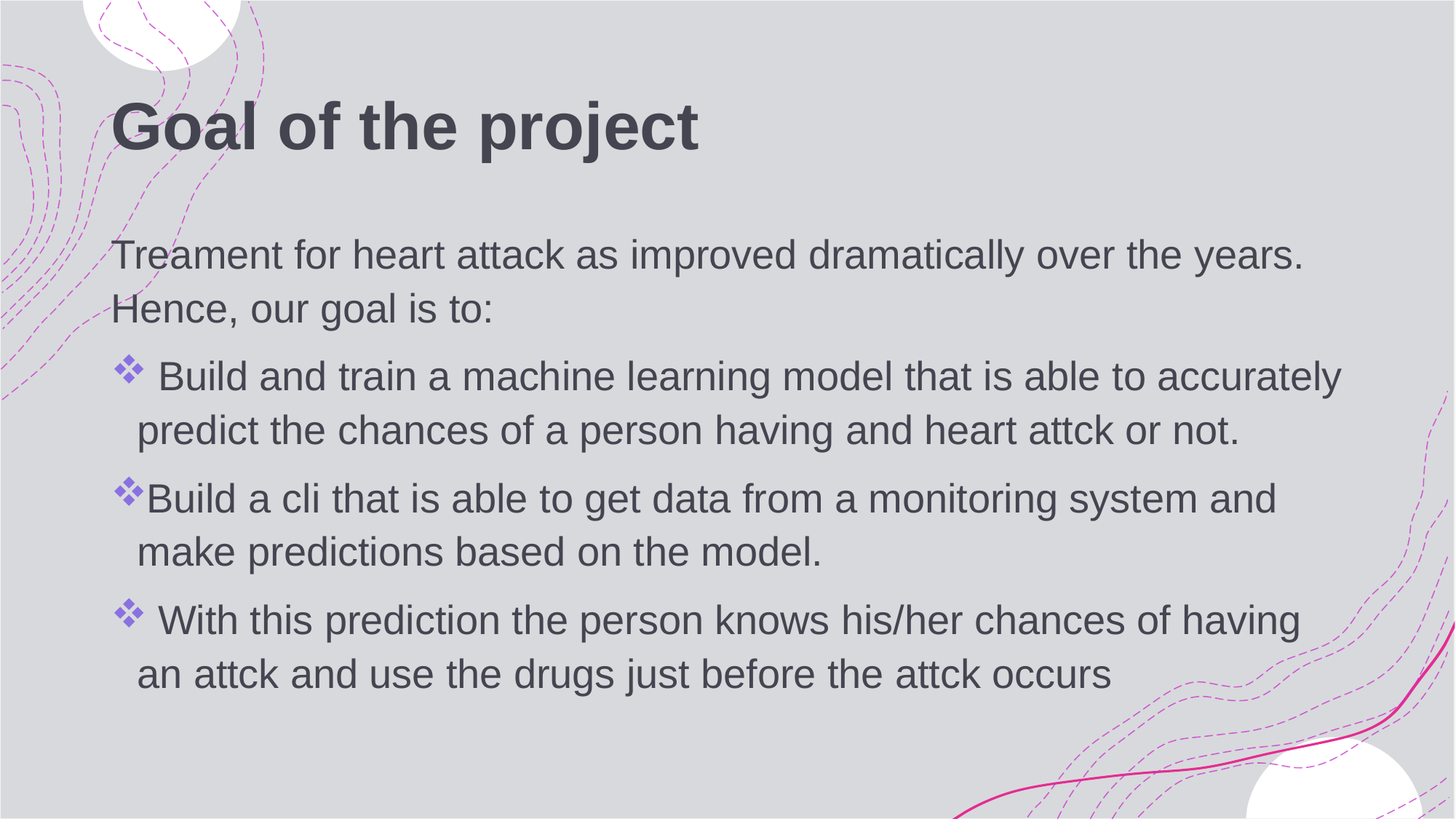

# Goal of the project
Treament for heart attack as improved dramatically over the years. Hence, our goal is to:
 Build and train a machine learning model that is able to accurately predict the chances of a person having and heart attck or not.
Build a cli that is able to get data from a monitoring system and make predictions based on the model.
 With this prediction the person knows his/her chances of having an attck and use the drugs just before the attck occurs